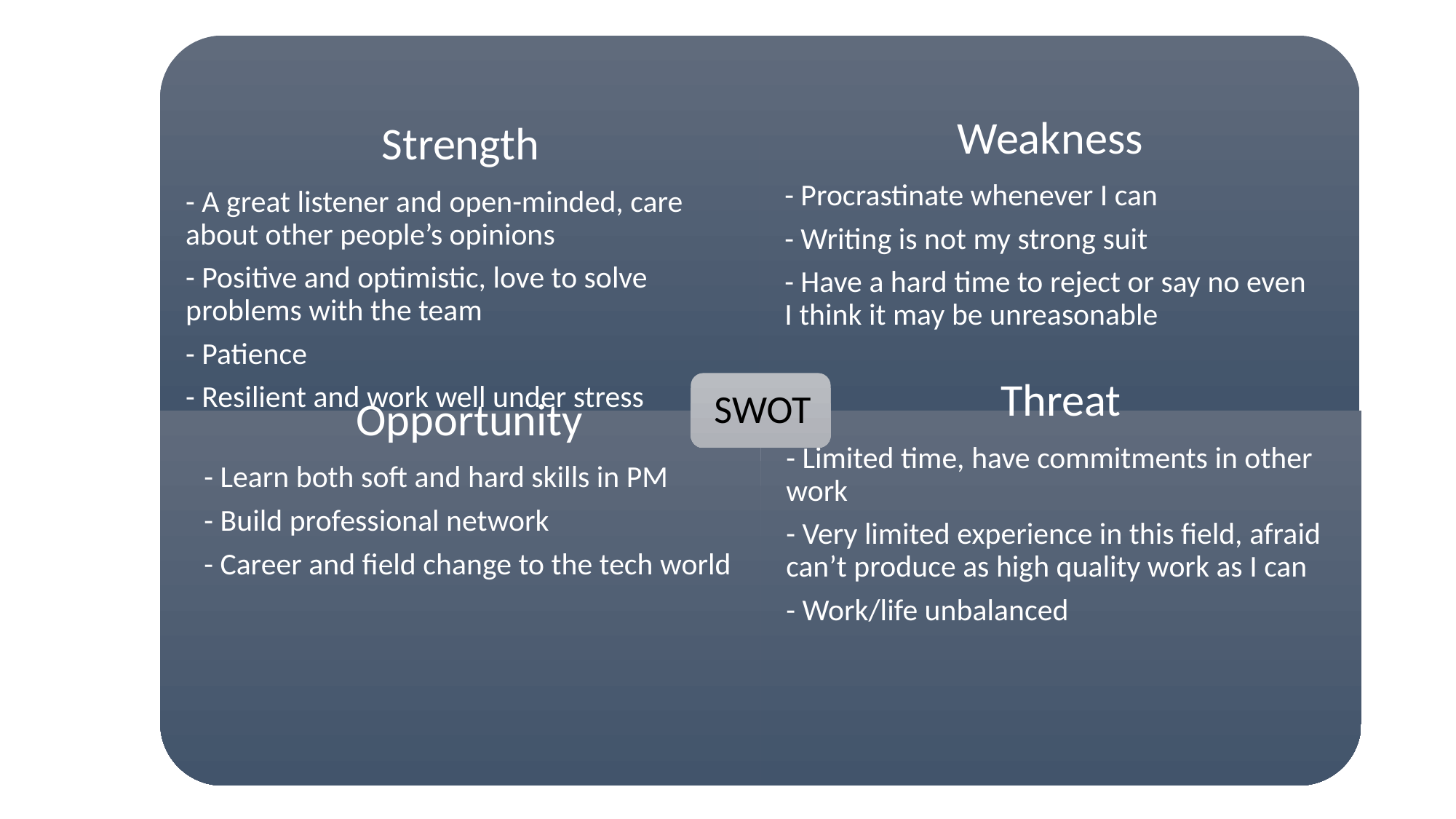

Strength
- A great listener and open-minded, care about other people’s opinions
- Positive and optimistic, love to solve problems with the team
- Patience
- Resilient and work well under stress
Weakness
- Procrastinate whenever I can
- Writing is not my strong suit
- Have a hard time to reject or say no even I think it may be unreasonable
Opportunity
- Learn both soft and hard skills in PM
- Build professional network
- Career and field change to the tech world

Threat
- Limited time, have commitments in other work
- Very limited experience in this field, afraid can’t produce as high quality work as I can
- Work/life unbalanced

SWOT